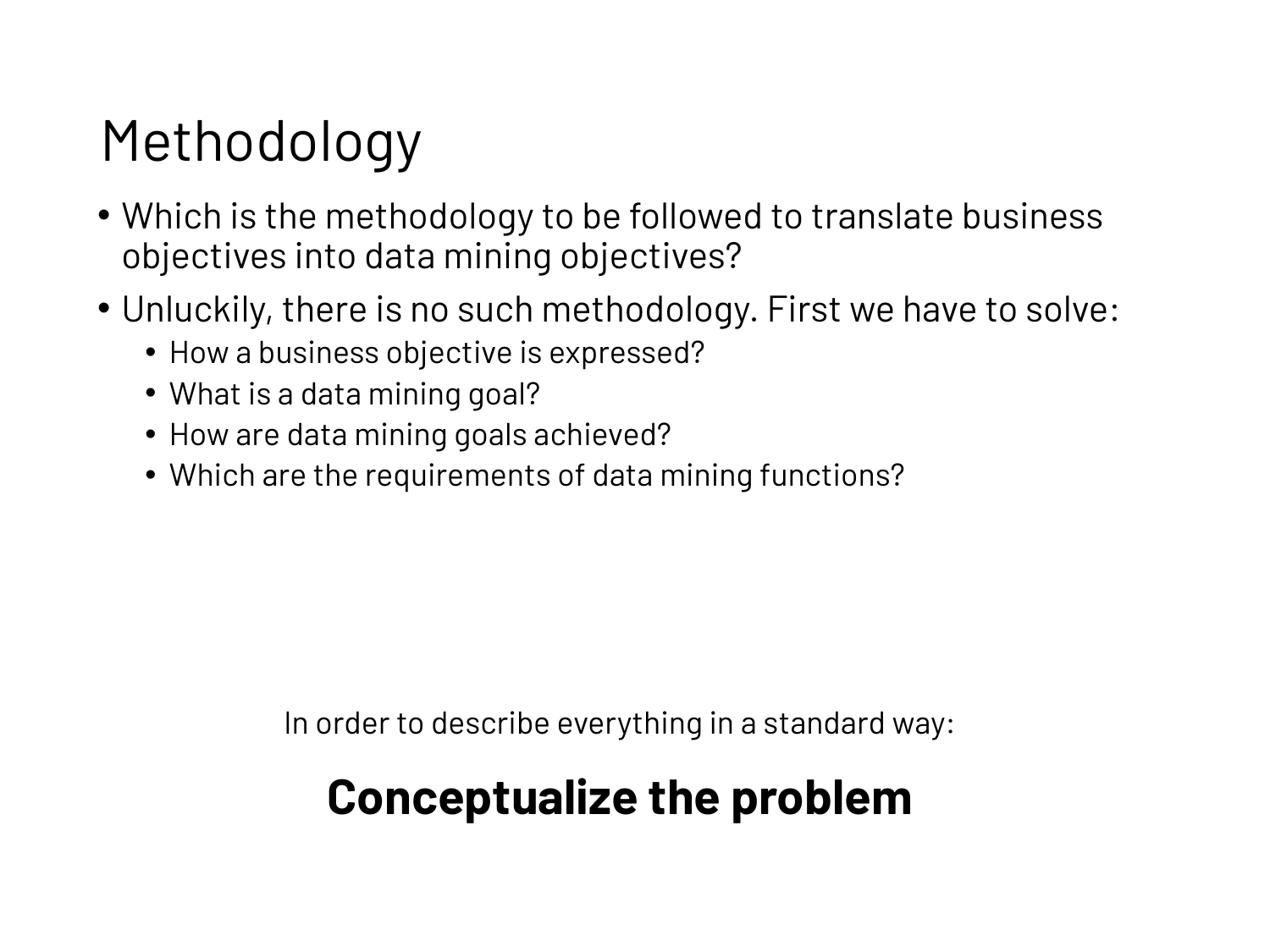

# Methodology
Which is the methodology to be followed to translate business objectives into data mining objectives?
Unluckily, there is no such methodology. First we have to solve:
How a business objective is expressed?
What is a data mining goal?
How are data mining goals achieved?
Which are the requirements of data mining functions?
In order to describe everything in a standard way:
Conceptualize the problem